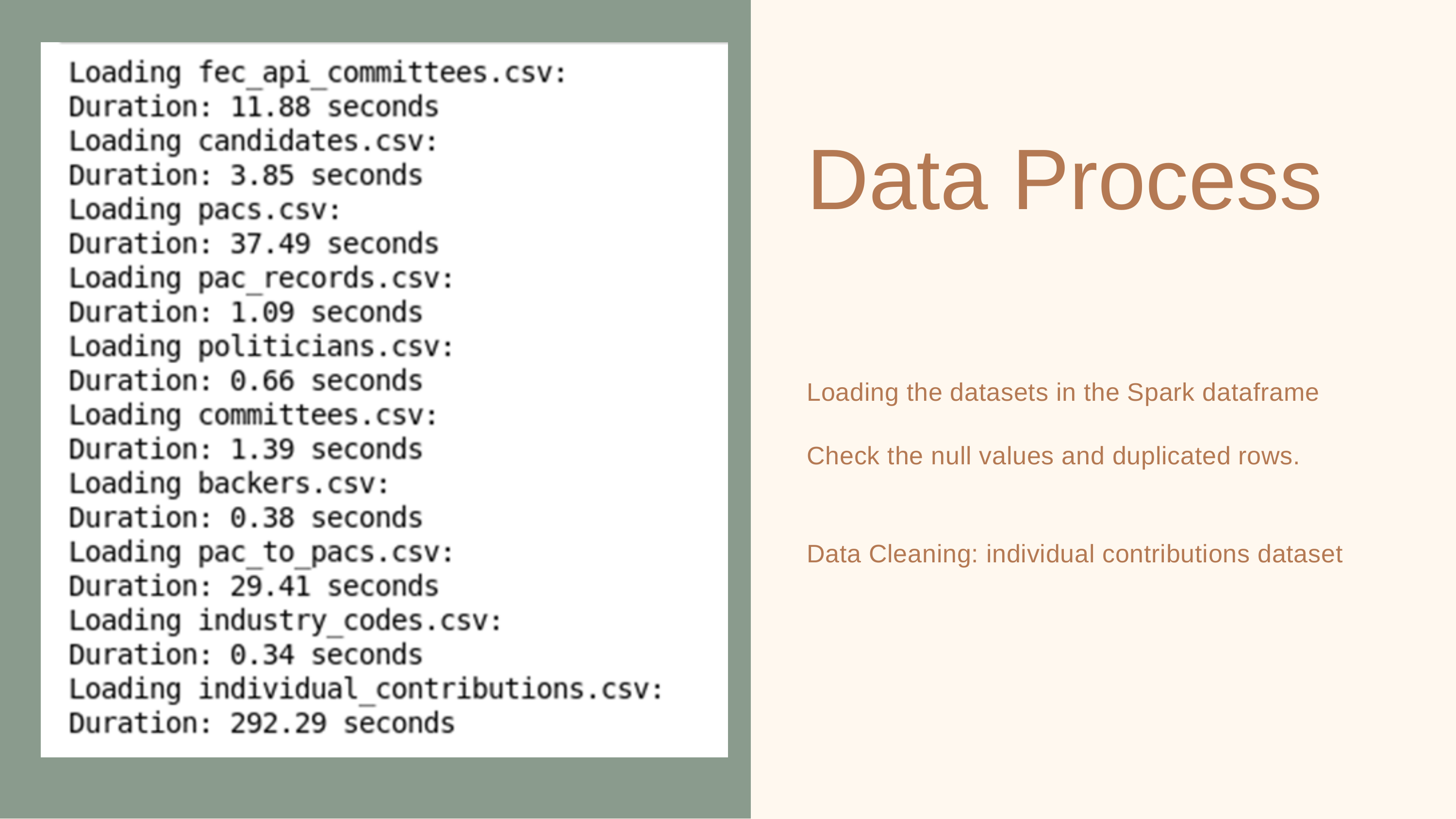

Data Process

Loading the datasets in the Spark dataframe
Check the null values and duplicated rows.

Data Cleaning: individual contributions dataset